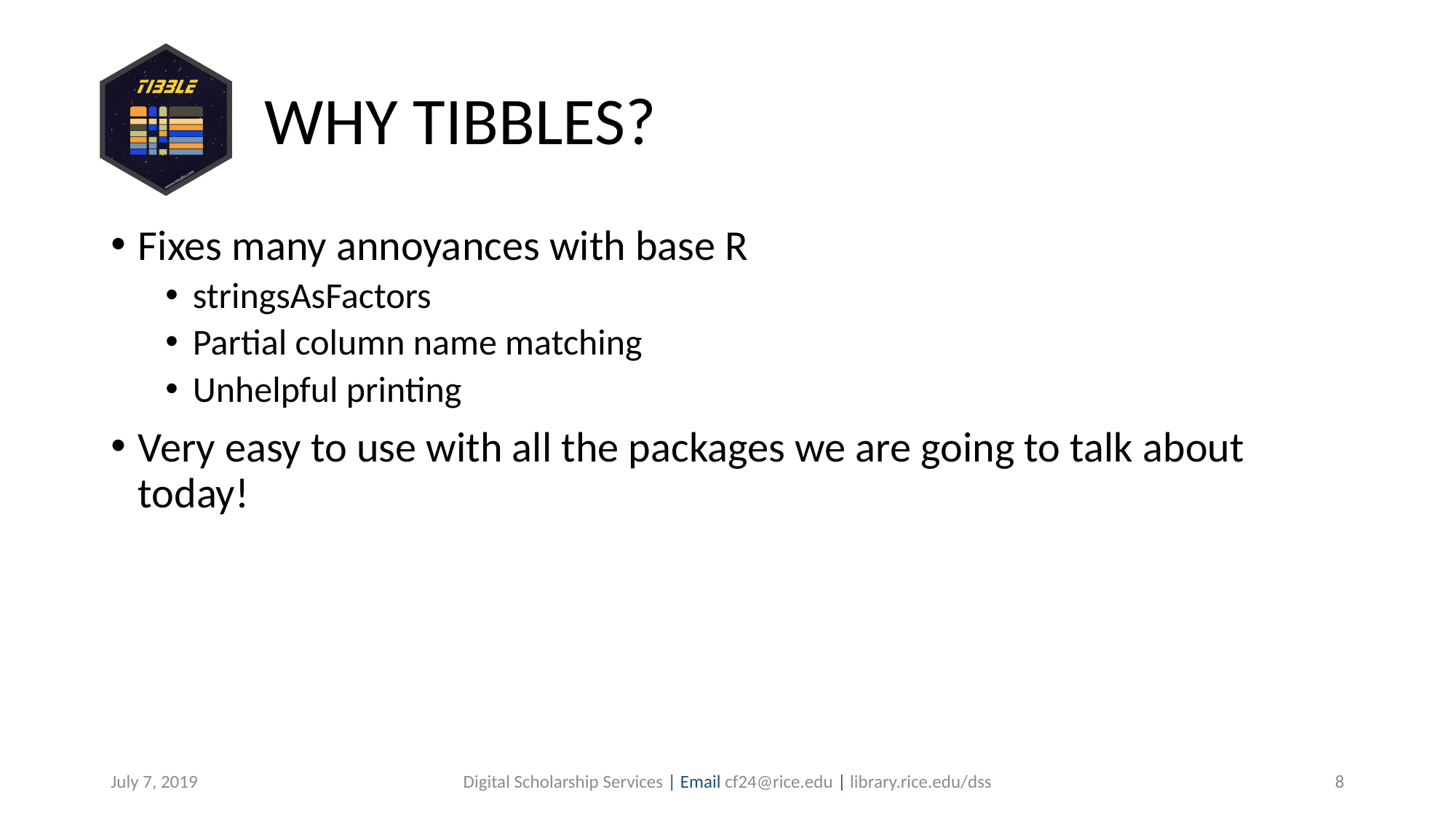

# WHY TIBBLES?
Fixes many annoyances with base R
stringsAsFactors
Partial column name matching
Unhelpful printing
Very easy to use with all the packages we are going to talk about today!
July 7, 2019
Digital Scholarship Services | Email cf24@rice.edu | library.rice.edu/dss
8